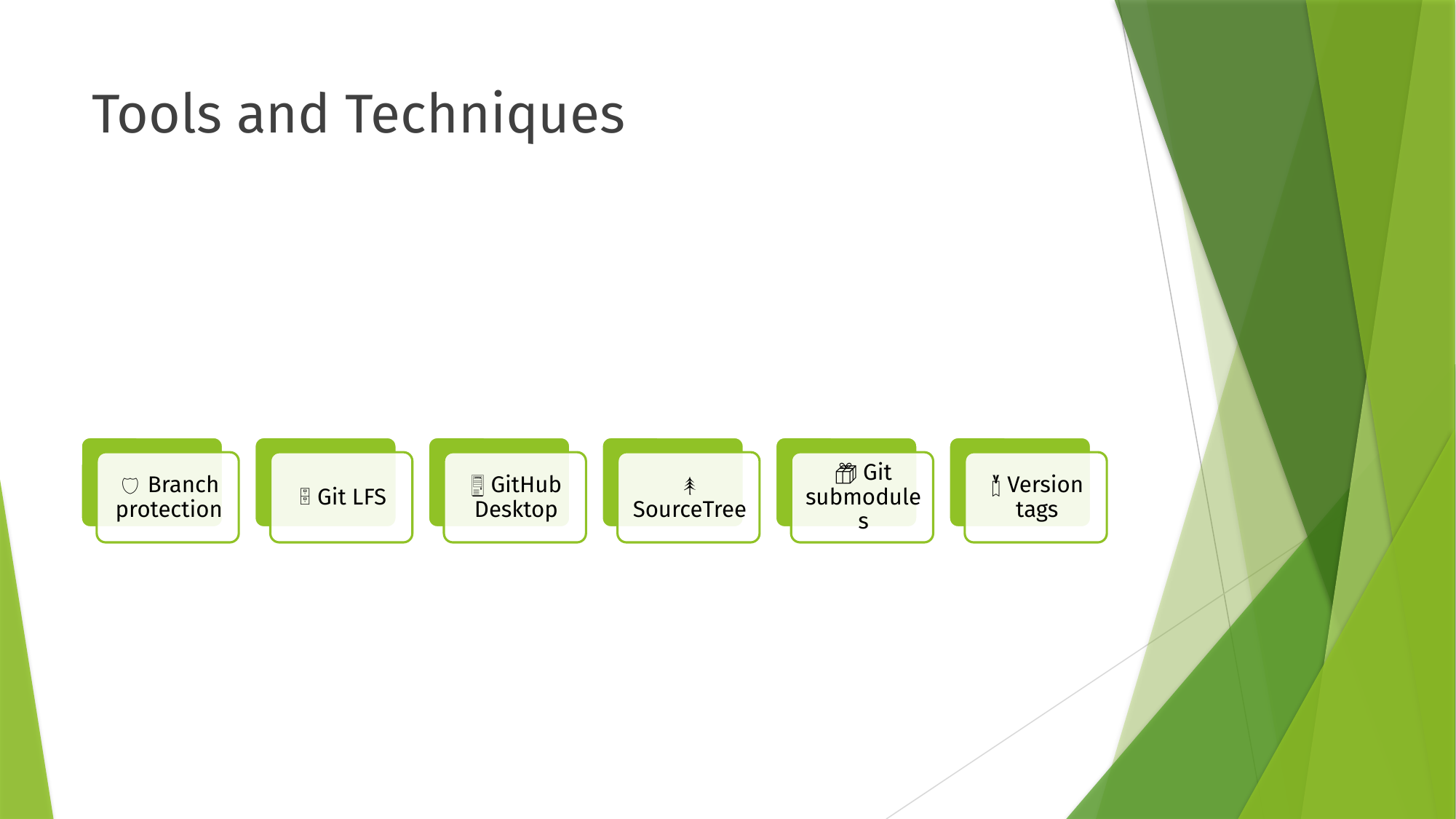

# Tools and Techniques
🛡️ Branch protection
🗄️ Git LFS
🖥️ GitHub Desktop
🌲 SourceTree
📦 Git submodules
🔖 Version tags